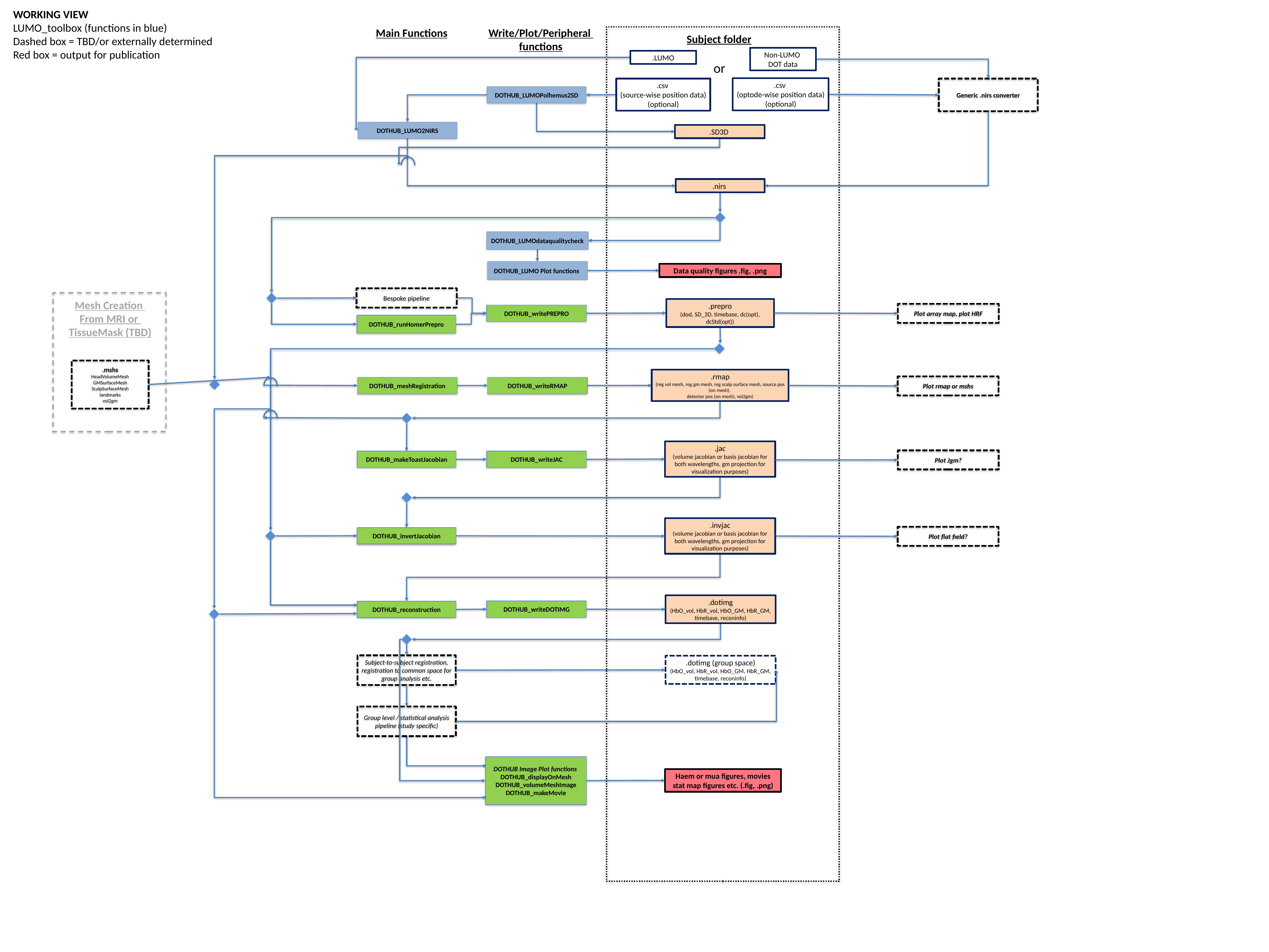

WORKING VIEW
LUMO_toolbox (functions in blue)
Dashed box = TBD/or externally determined
Red box = output for publication
Write/Plot/Peripheral
functions
Main Functions

Subject folder
Non-LUMO
DOT data
.LUMO
or
.csv
(optode-wise position data)
(optional)
.csv
(source-wise position data)
(optional)
Generic .nirs converter
DOTHUB_LUMOPolhemus2SD
DOTHUB_LUMO2NIRS
.SD3D

.nirs

DOTHUB_LUMOdataqualitycheck
DOTHUB_LUMO Plot functions
Data quality figures .fig, .png
Bespoke pipeline

Mesh Creation
From MRI or
TissueMask (TBD)
.prepro
(dod, SD_3D, timebase, dc(opt), dcStd(opt))
Plot array map, plot HRF
DOTHUB_writePREPRO
DOTHUB_runHomerPrepro

.mshs
HeadVolumeMesh
GMSurfaceMesh
ScalpSurfaceMesh
landmarks
vol2gm
.rmap
(reg vol mesh, reg gm mesh, reg scalp surface mesh, source pos (on mesh),
detector pos (on mesh), vol2gm)
Plot rmap or mshs

DOTHUB_meshRegistration
DOTHUB_writeRMAP

.jac
(volume jacobian or basis jacobian for both wavelengths, gm projection for visualization purposes)
Plot Jgm?
DOTHUB_makeToastJacobian
DOTHUB_writeJAC

.invjac
(volume jacobian or basis jacobian for both wavelengths, gm projection for visualization purposes)
Plot flat field?
DOTHUB_invertJacobian

.dotimg
(HbO_vol, HbR_vol, HbO_GM, HbR_GM, timebase, reconinfo)

DOTHUB_writeDOTIMG
DOTHUB_reconstruction

Subject-to-subject registration, registration to common space for group analysis etc.
.dotimg (group space)
(HbO_vol, HbR_vol, HbO_GM, HbR_GM, timebase, reconinfo)
Group level / statistical analysis pipeline (study specific)
DOTHUB Image Plot functions
DOTHUB_displayOnMesh
DOTHUB_volumeMeshImage
DOTHUB_makeMovie
Haem or mua figures, movies
stat map figures etc. (.fig, .png)